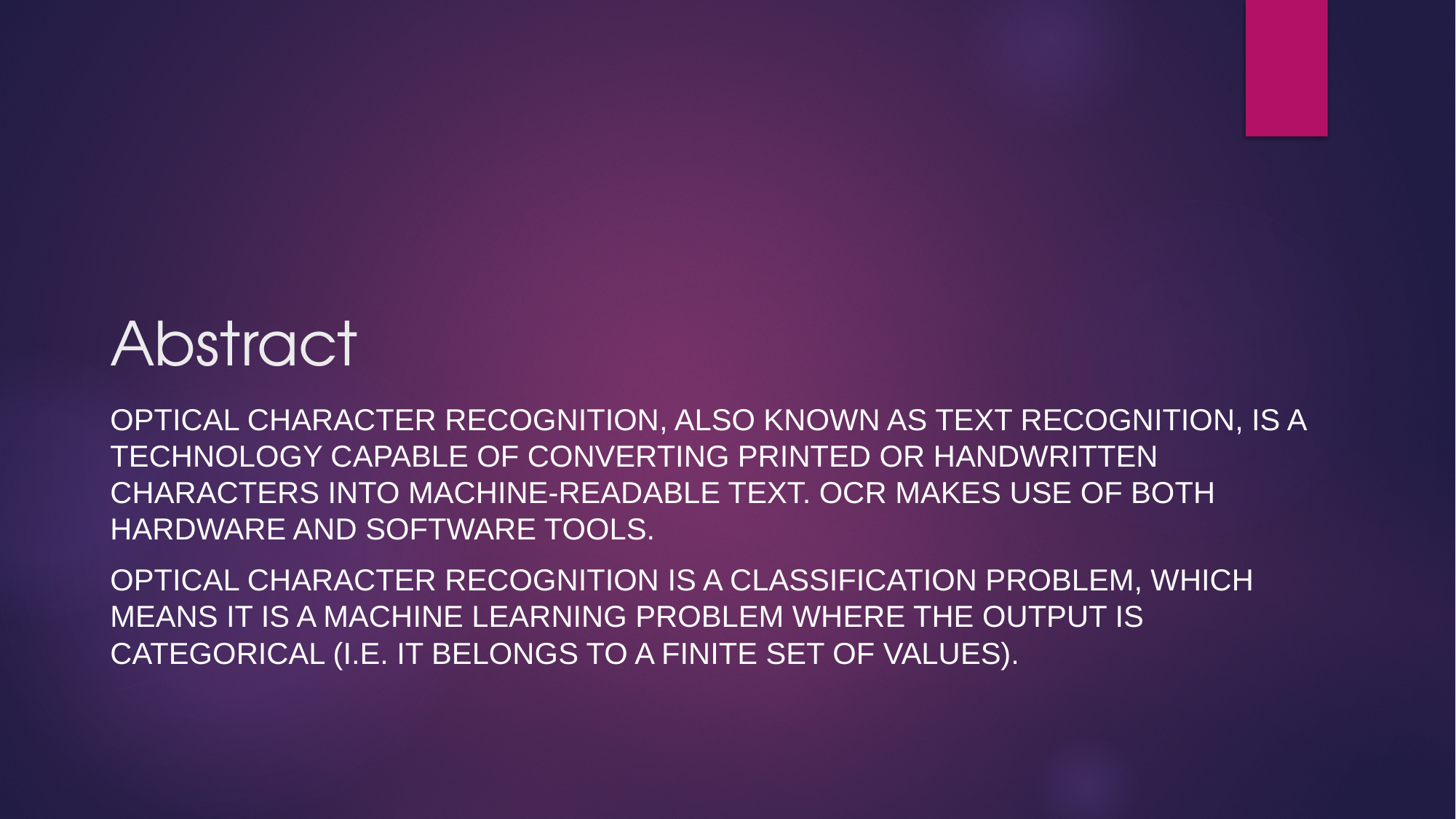

# Abstract
Optical Character Recognition, also known as Text Recognition, is a technology capable of converting printed or handwritten characters into machine-readable text. OCR makes use of both hardware and software tools.
Optical Character Recognition is a classification problem, which means it is a Machine Learning problem where the output is categorical (i.e. it belongs to a finite set of values).